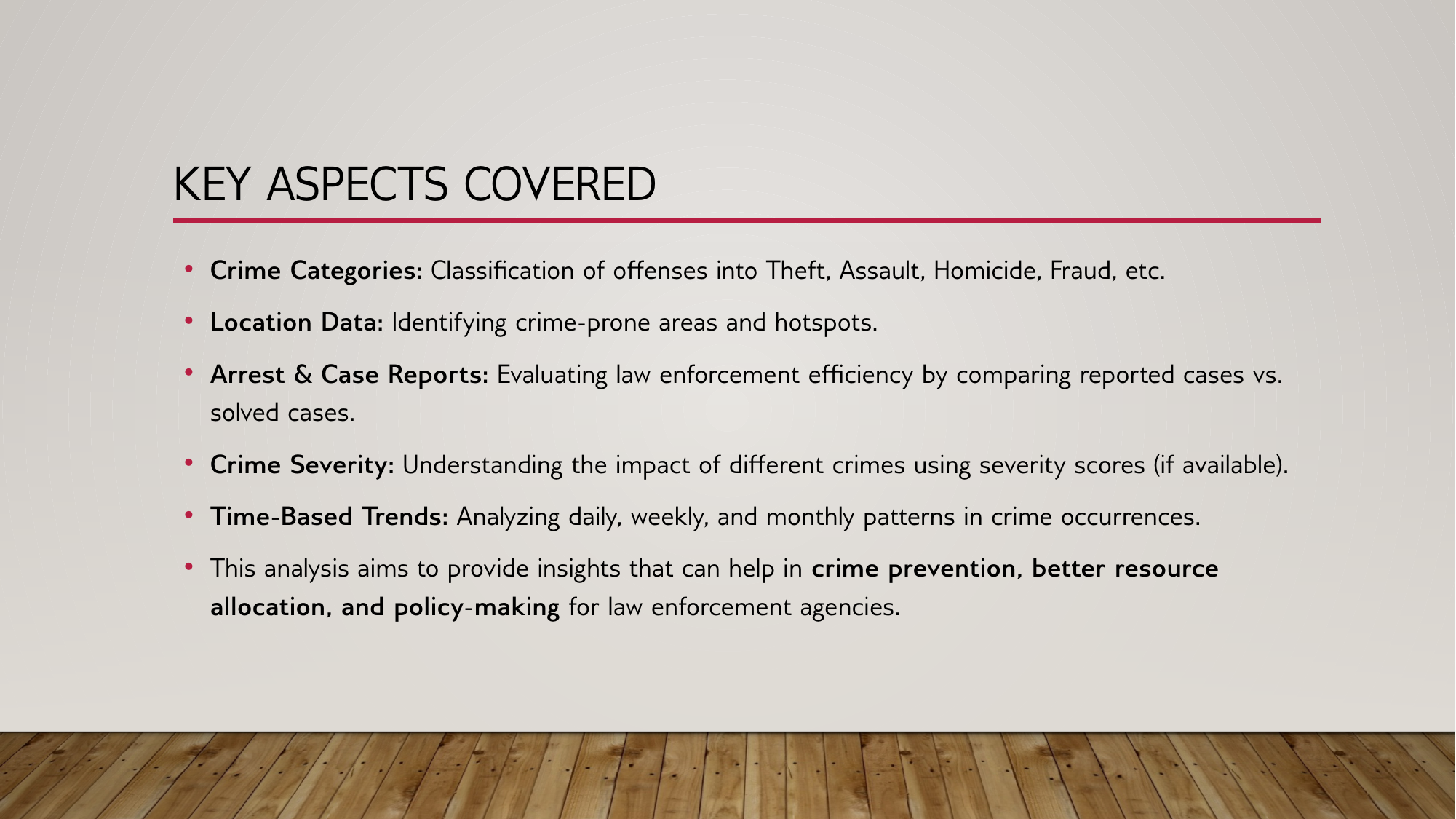

# Key Aspects Covered
Crime Categories: Classification of offenses into Theft, Assault, Homicide, Fraud, etc.
Location Data: Identifying crime-prone areas and hotspots.
Arrest & Case Reports: Evaluating law enforcement efficiency by comparing reported cases vs. solved cases.
Crime Severity: Understanding the impact of different crimes using severity scores (if available).
Time-Based Trends: Analyzing daily, weekly, and monthly patterns in crime occurrences.
This analysis aims to provide insights that can help in crime prevention, better resource allocation, and policy-making for law enforcement agencies.